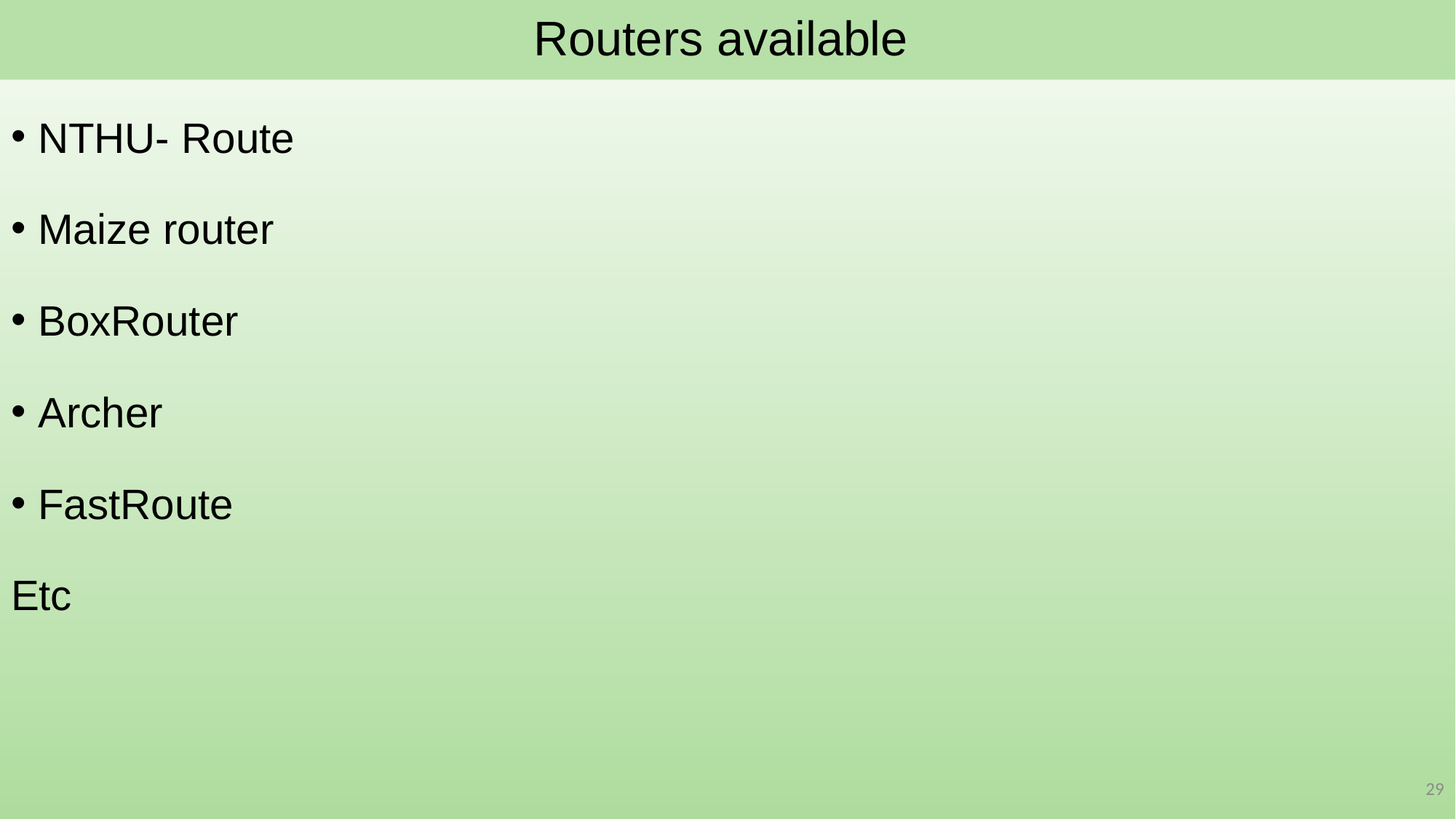

# Routers available
NTHU- Route
Maize router
BoxRouter
Archer
FastRoute
Etc

29